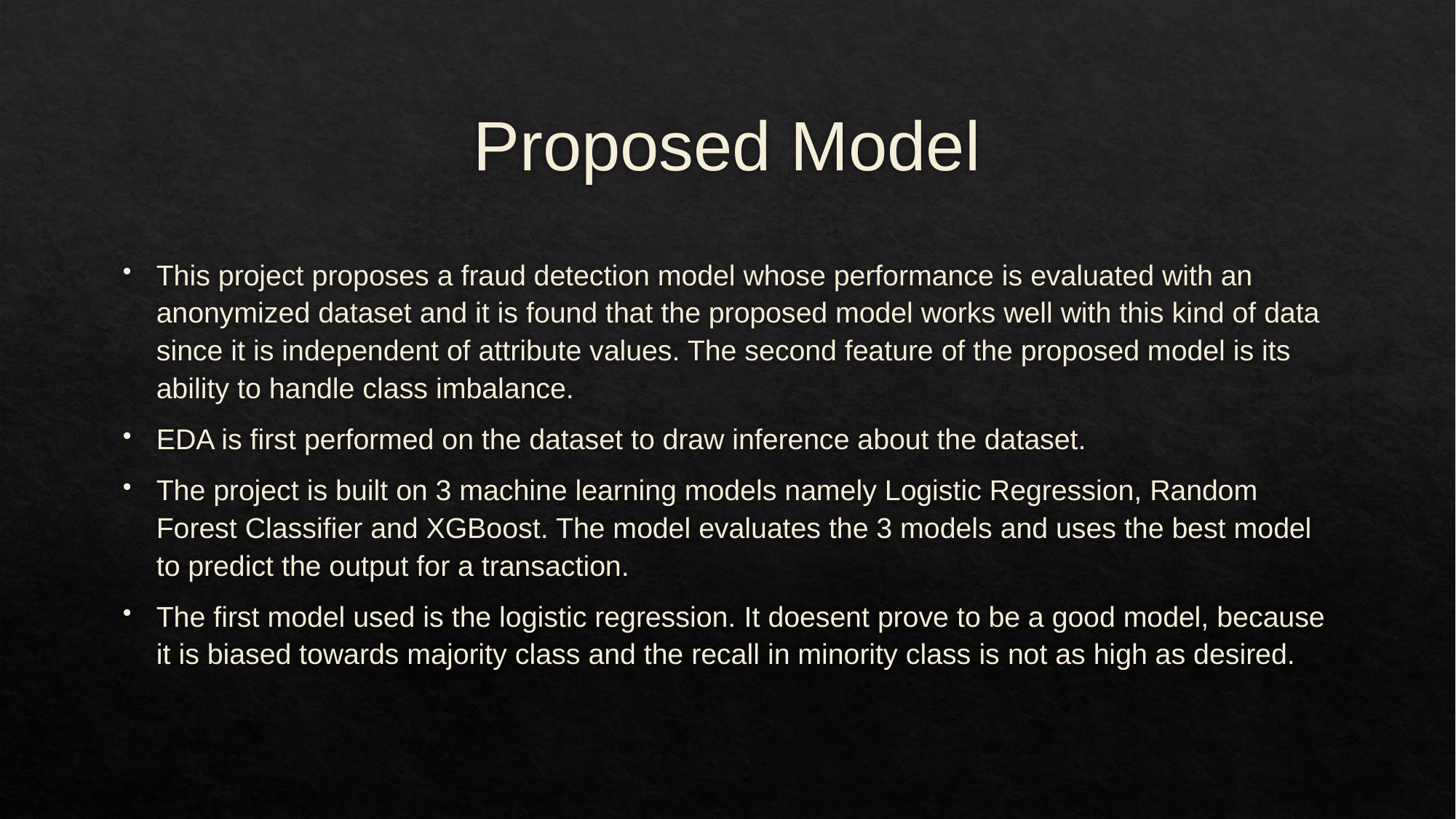

# Proposed Model
This project proposes a fraud detection model whose performance is evaluated with an anonymized dataset and it is found that the proposed model works well with this kind of data since it is independent of attribute values. The second feature of the proposed model is its ability to handle class imbalance.
EDA is first performed on the dataset to draw inference about the dataset.
The project is built on 3 machine learning models namely Logistic Regression, Random Forest Classifier and XGBoost. The model evaluates the 3 models and uses the best model to predict the output for a transaction.
The first model used is the logistic regression. It doesent prove to be a good model, because it is biased towards majority class and the recall in minority class is not as high as desired.